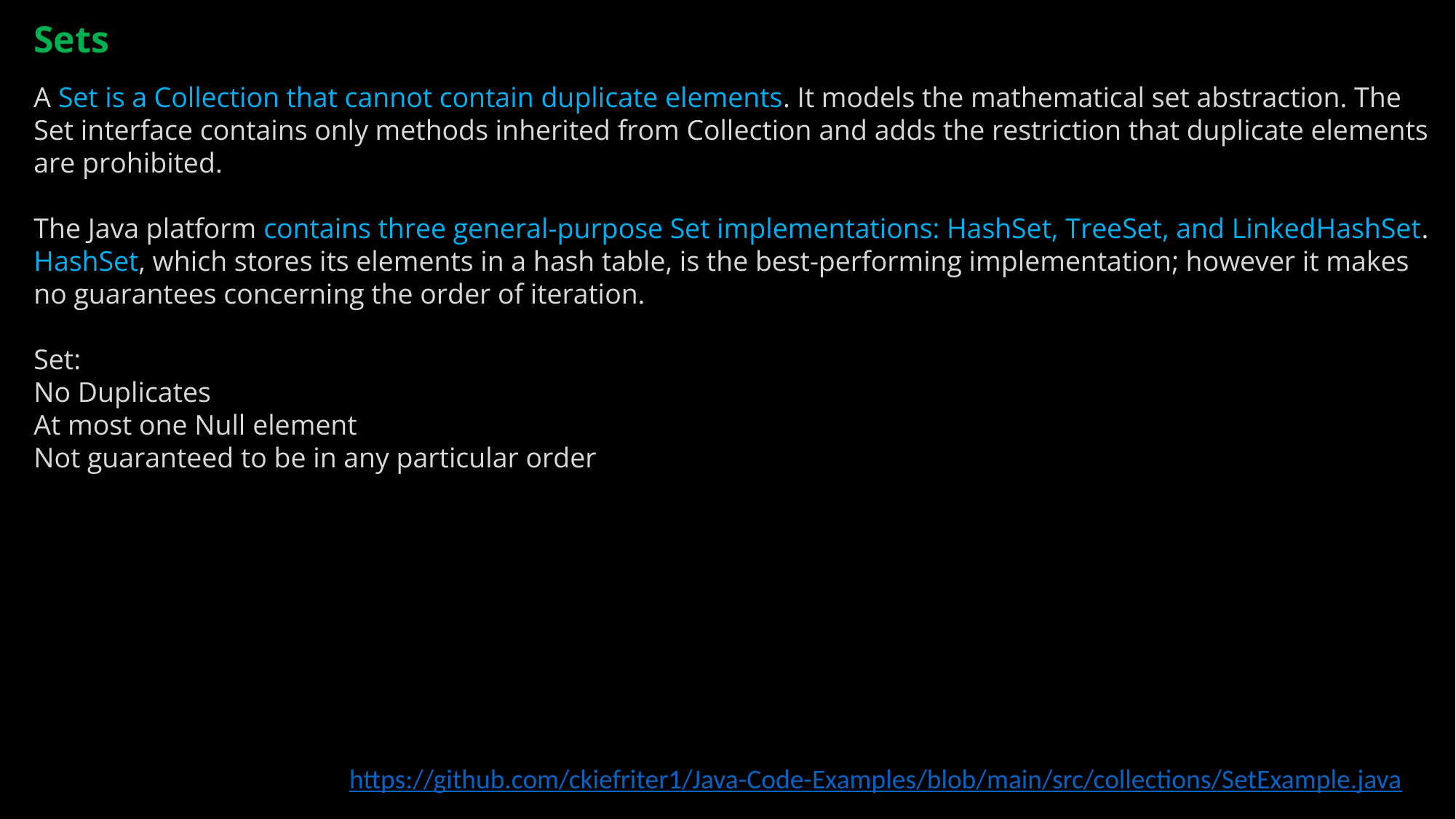

Sets
A Set is a Collection that cannot contain duplicate elements. It models the mathematical set abstraction. The Set interface contains only methods inherited from Collection and adds the restriction that duplicate elements are prohibited.

The Java platform contains three general-purpose Set implementations: HashSet, TreeSet, and LinkedHashSet. HashSet, which stores its elements in a hash table, is the best-performing implementation; however it makes no guarantees concerning the order of iteration.

Set:
No Duplicates
At most one Null element
Not guaranteed to be in any particular order
https://github.com/ckiefriter1/Java-Code-Examples/blob/main/src/collections/SetExample.java